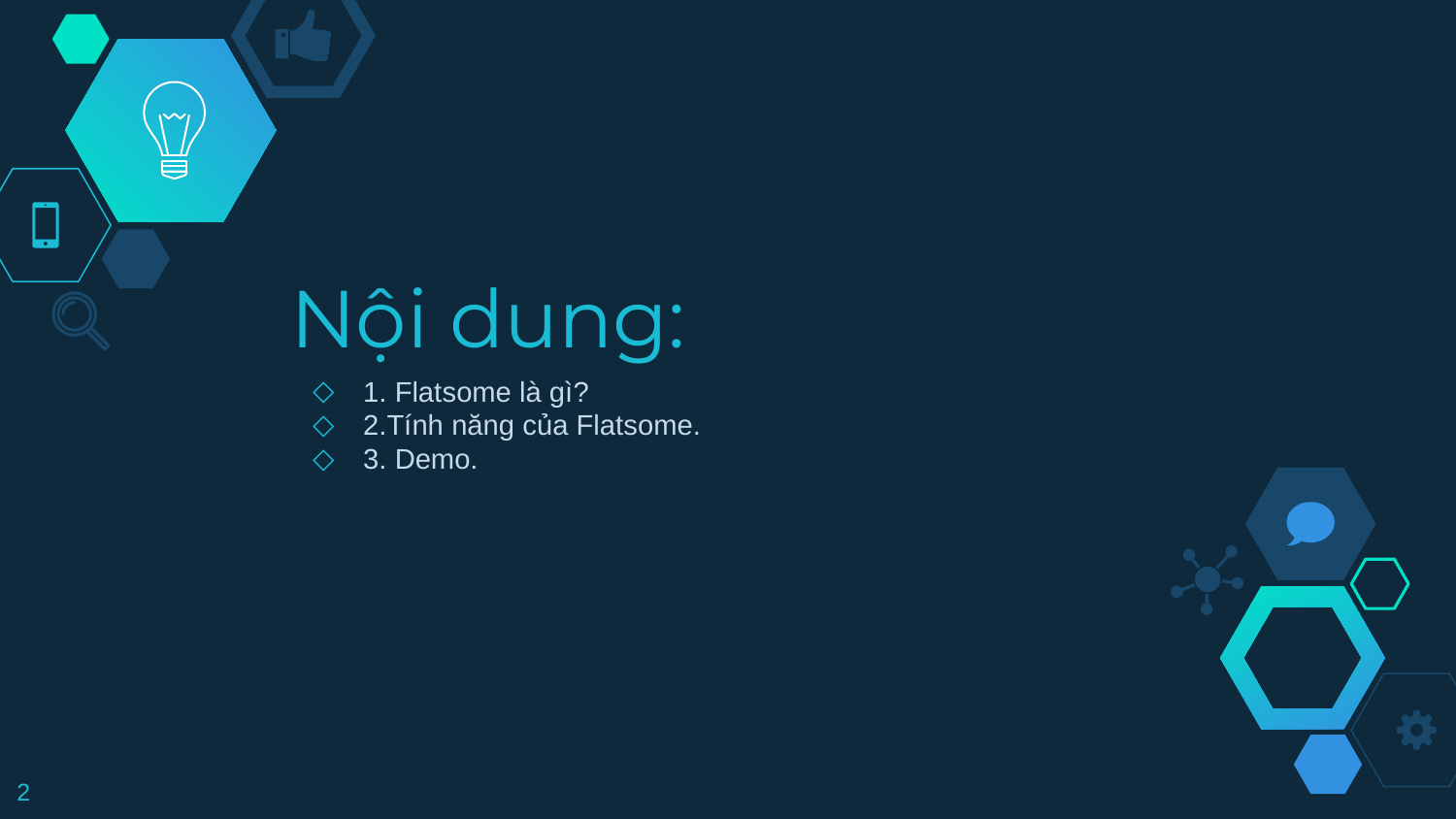

# Nội dung:
1. Flatsome là gì?
2.Tính năng của Flatsome.
3. Demo.

2